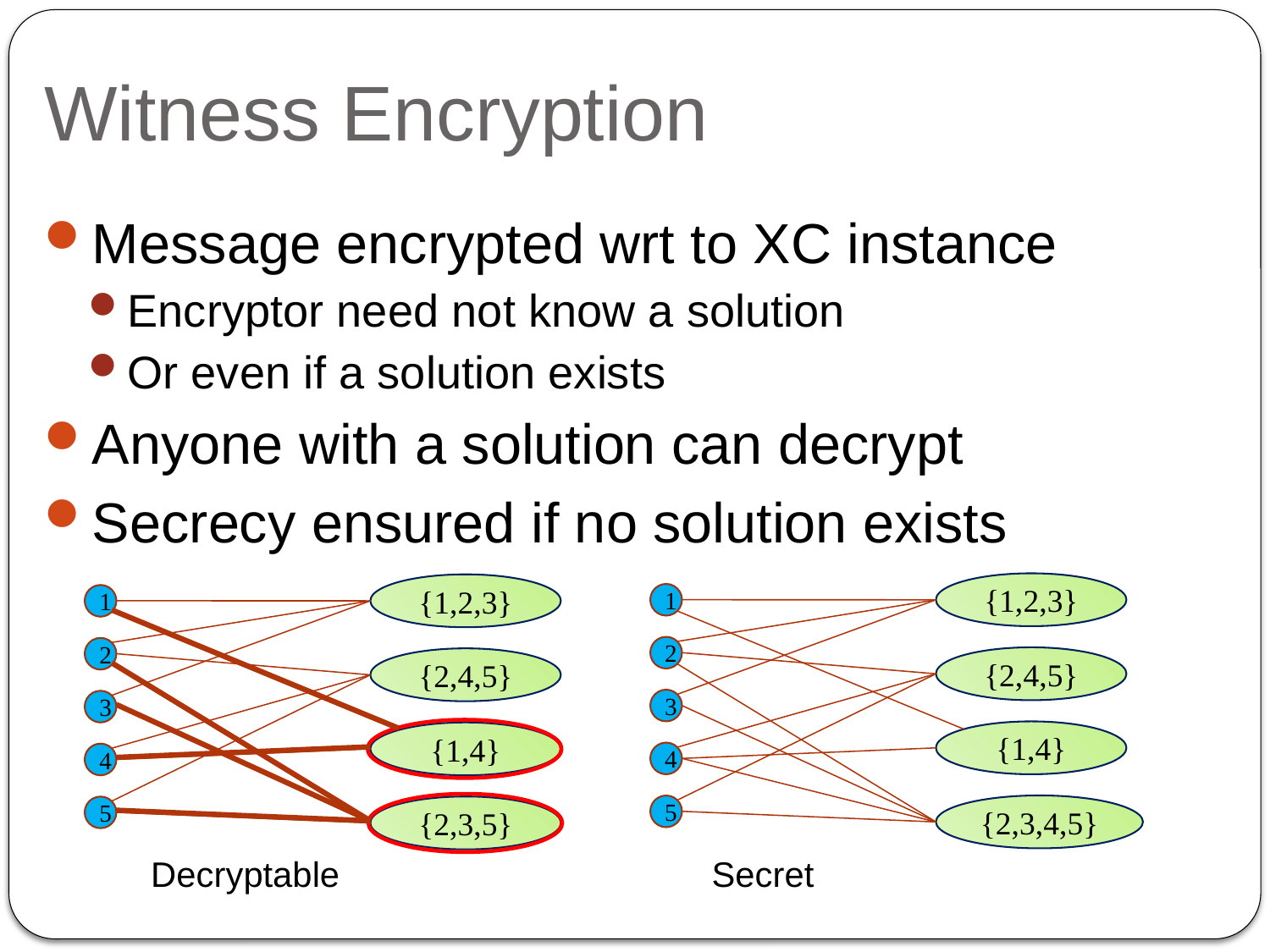

# Witness Encryption
Message encrypted wrt to XC instance
Encryptor need not know a solution
Or even if a solution exists
Anyone with a solution can decrypt
Secrecy ensured if no solution exists
{1,2,3}
{1,2,3}
1
1
2
2
{2,4,5}
{2,4,5}
3
3

{1,4}
{1,4}
4
4
5
{2,3,4,5}
5
{2,3,5}
Decryptable
Secret